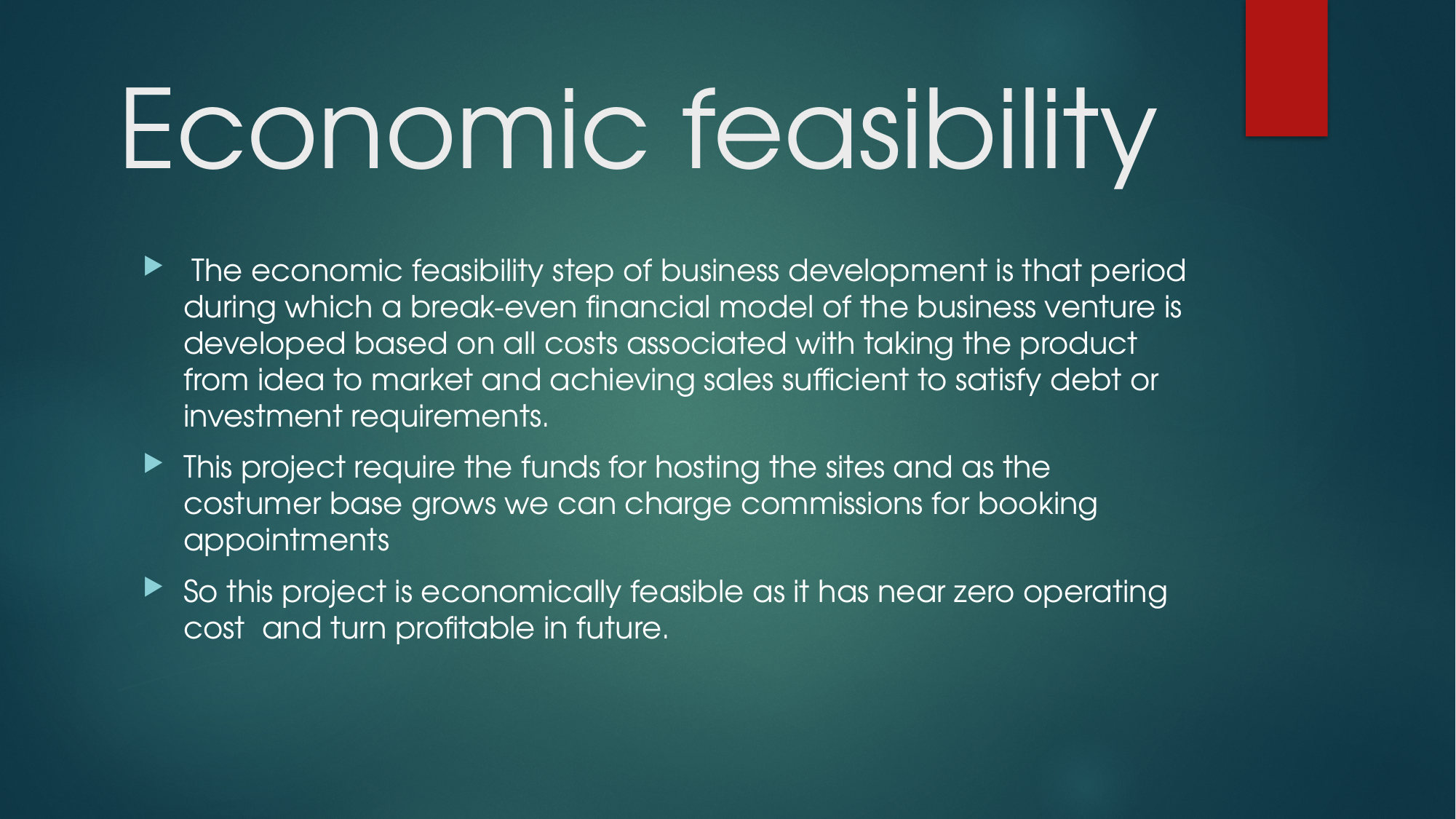

# Economic feasibility
 The economic feasibility step of business development is that period during which a break-even financial model of the business venture is developed based on all costs associated with taking the product from idea to market and achieving sales sufficient to satisfy debt or investment requirements.
This project require the funds for hosting the sites and as the costumer base grows we can charge commissions for booking appointments
So this project is economically feasible as it has near zero operating cost  and turn profitable in future.